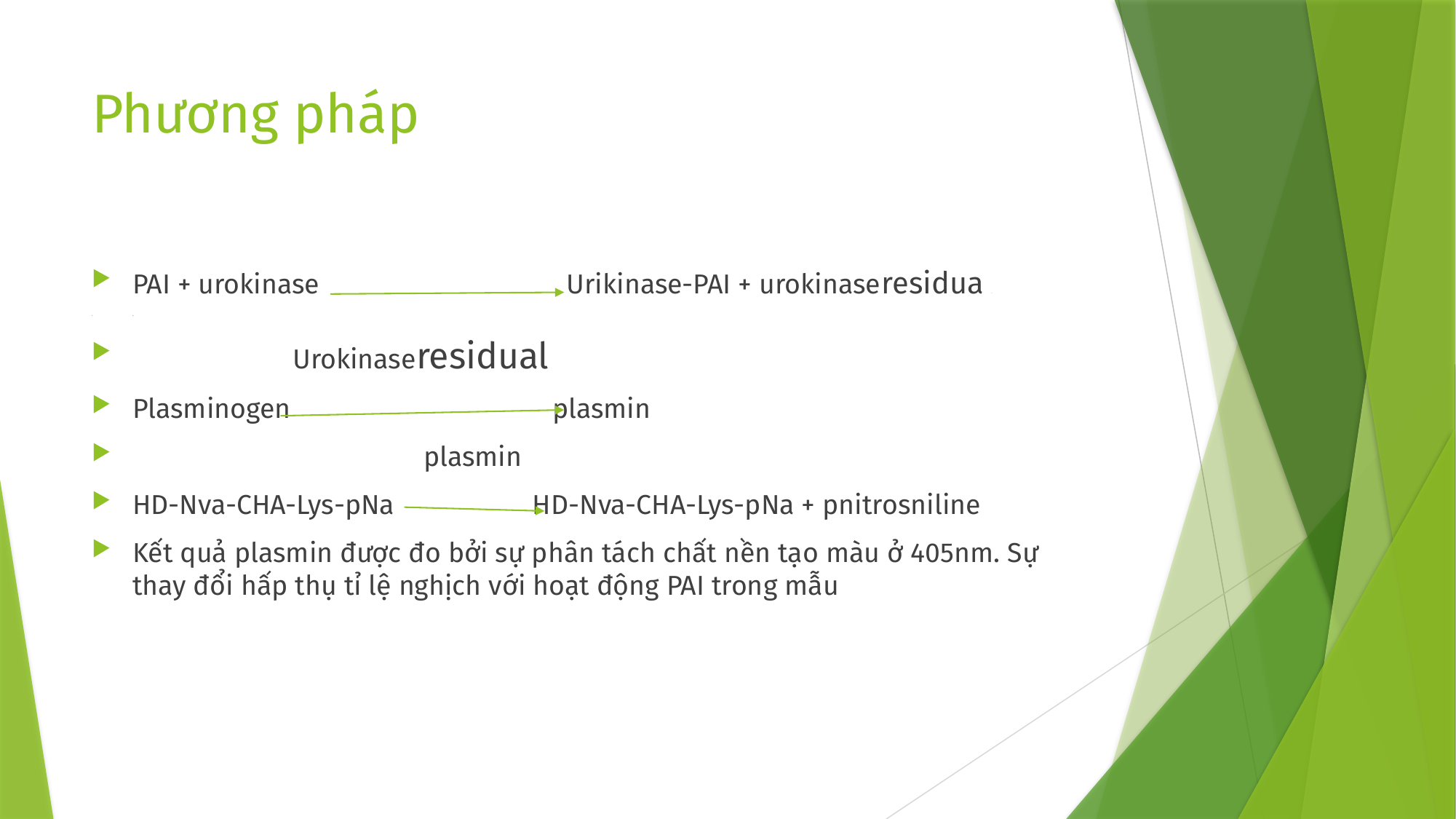

# Phương pháp
PAI + urokinase                                  Urikinase-PAI + urokinaseresidua <
p
                      Urokinaseresidual
Plasminogen                                    plasmin
                                        plasmin
HD-Nva-CHA-Lys-pNa                   HD-Nva-CHA-Lys-pNa + pnitrosniline
Kết quả plasmin được đo bởi sự phân tách chất nền tạo màu ở 405nm. Sự thay đổi hấp thụ tỉ lệ nghịch với hoạt động PAI trong mẫu